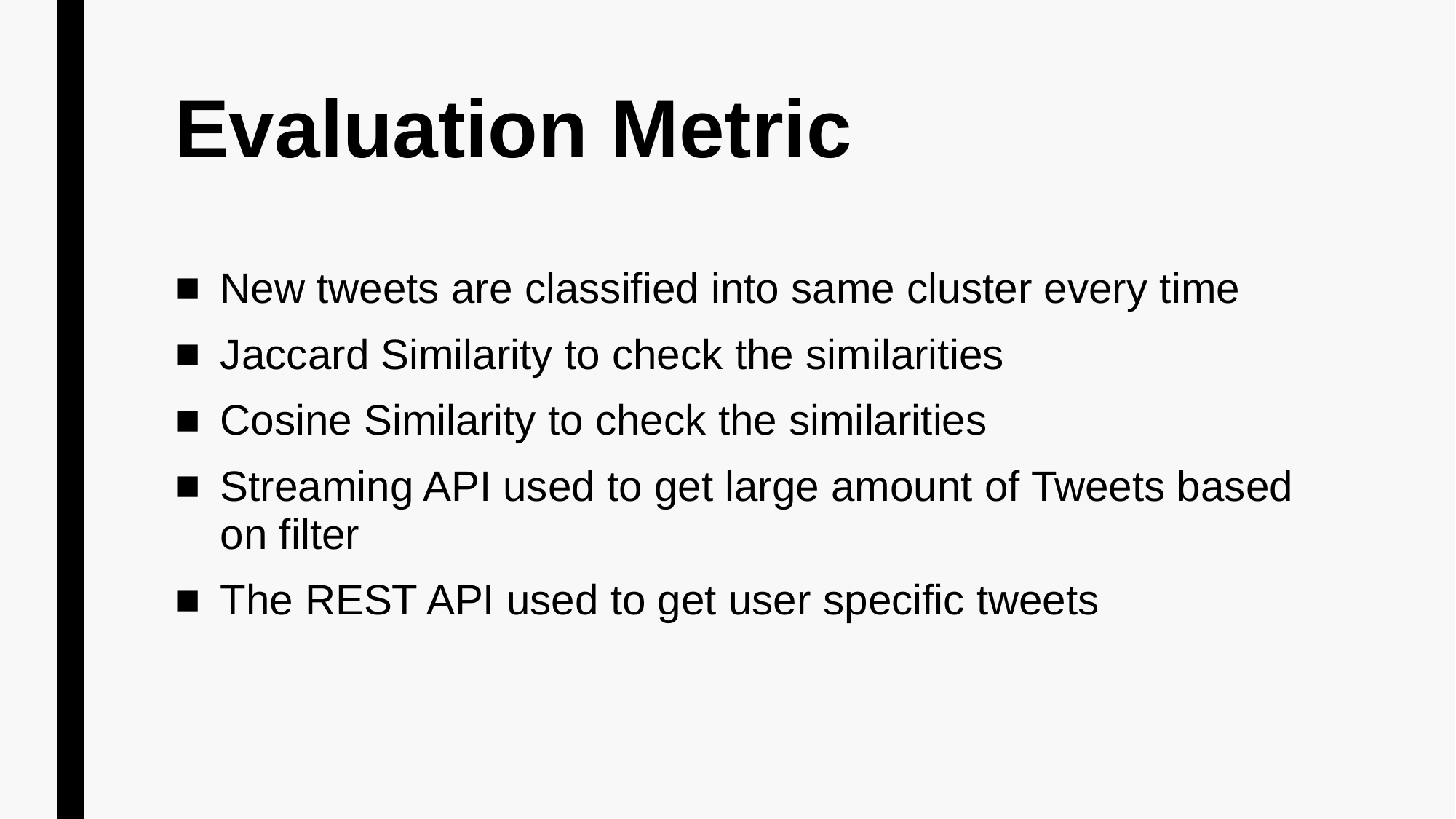

# Evaluation Metric
New tweets are classified into same cluster every time
Jaccard Similarity to check the similarities
Cosine Similarity to check the similarities
Streaming API used to get large amount of Tweets based on filter
The REST API used to get user specific tweets